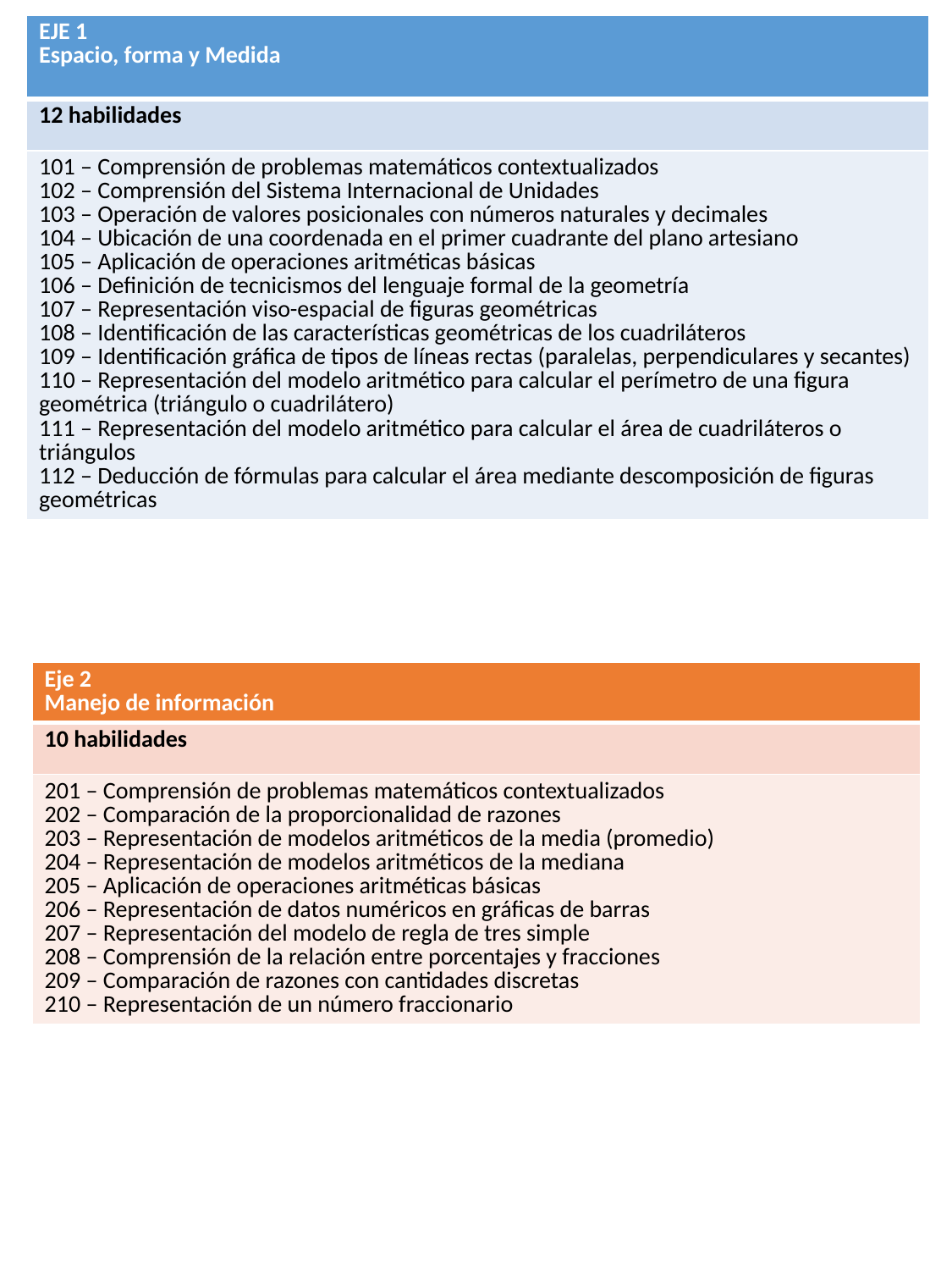

| EJE 1 Espacio, forma y Medida |
| --- |
| 12 habilidades |
| 101 – Comprensión de problemas matemáticos contextualizados 102 – Comprensión del Sistema Internacional de Unidades 103 – Operación de valores posicionales con números naturales y decimales 104 – Ubicación de una coordenada en el primer cuadrante del plano artesiano 105 – Aplicación de operaciones aritméticas básicas 106 – Definición de tecnicismos del lenguaje formal de la geometría 107 – Representación viso-espacial de figuras geométricas 108 – Identificación de las características geométricas de los cuadriláteros 109 – Identificación gráfica de tipos de líneas rectas (paralelas, perpendiculares y secantes) 110 – Representación del modelo aritmético para calcular el perímetro de una figura geométrica (triángulo o cuadrilátero) 111 – Representación del modelo aritmético para calcular el área de cuadriláteros o triángulos 112 – Deducción de fórmulas para calcular el área mediante descomposición de figuras geométricas |
| Eje 2 Manejo de información |
| --- |
| 10 habilidades |
| 201 – Comprensión de problemas matemáticos contextualizados 202 – Comparación de la proporcionalidad de razones 203 – Representación de modelos aritméticos de la media (promedio) 204 – Representación de modelos aritméticos de la mediana 205 – Aplicación de operaciones aritméticas básicas 206 – Representación de datos numéricos en gráficas de barras 207 – Representación del modelo de regla de tres simple 208 – Comprensión de la relación entre porcentajes y fracciones 209 – Comparación de razones con cantidades discretas 210 – Representación de un número fraccionario |